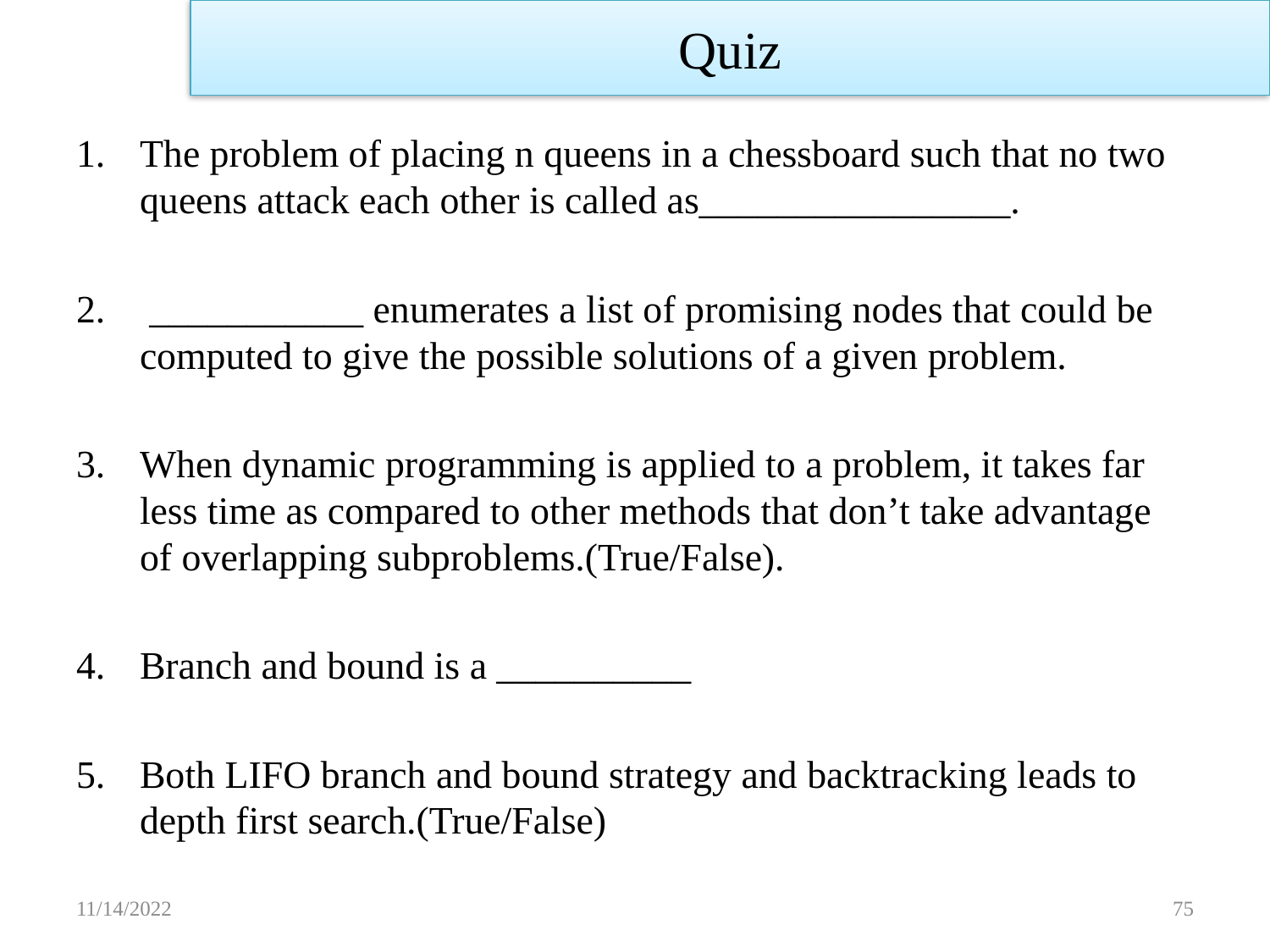

Quiz
The problem of placing n queens in a chessboard such that no two queens attack each other is called as________________.

 ___________ enumerates a list of promising nodes that could be computed to give the possible solutions of a given problem.

When dynamic programming is applied to a problem, it takes far less time as compared to other methods that don’t take advantage of overlapping subproblems.(True/False).

Branch and bound is a __________

Both LIFO branch and bound strategy and backtracking leads to depth first search.(True/False)

11/14/2022
75